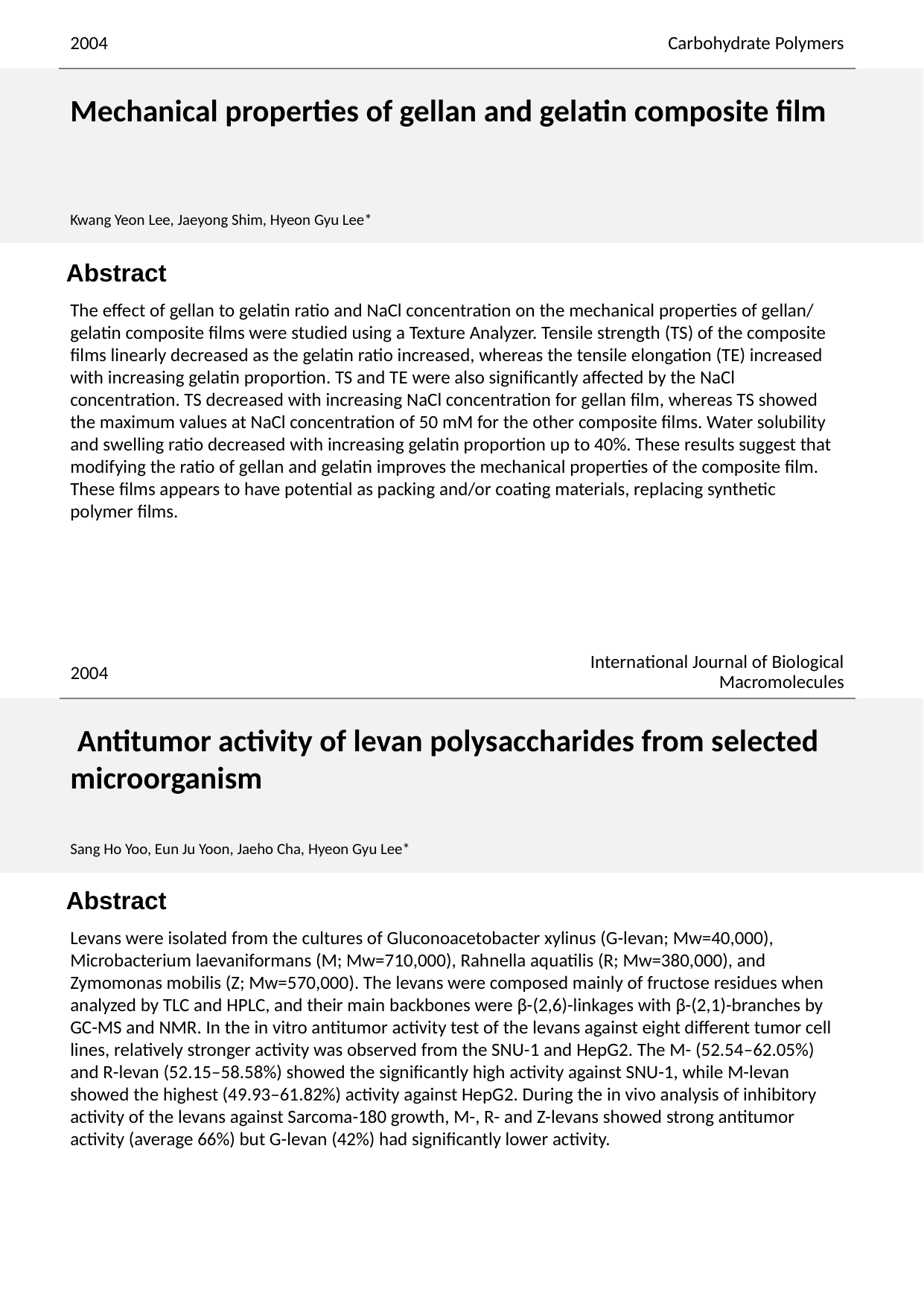

2004
Carbohydrate Polymers
Mechanical properties of gellan and gelatin composite film
Kwang Yeon Lee, Jaeyong Shim, Hyeon Gyu Lee*
The effect of gellan to gelatin ratio and NaCl concentration on the mechanical properties of gellan/gelatin composite films were studied using a Texture Analyzer. Tensile strength (TS) of the composite films linearly decreased as the gelatin ratio increased, whereas the tensile elongation (TE) increased with increasing gelatin proportion. TS and TE were also significantly affected by the NaCl concentration. TS decreased with increasing NaCl concentration for gellan film, whereas TS showed the maximum values at NaCl concentration of 50 mM for the other composite films. Water solubility and swelling ratio decreased with increasing gelatin proportion up to 40%. These results suggest that modifying the ratio of gellan and gelatin improves the mechanical properties of the composite film. These films appears to have potential as packing and/or coating materials, replacing synthetic polymer films.
 International Journal of Biological Macromolecules
2004
 Antitumor activity of levan polysaccharides from selected microorganism
Sang Ho Yoo, Eun Ju Yoon, Jaeho Cha, Hyeon Gyu Lee*
Levans were isolated from the cultures of Gluconoacetobacter xylinus (G-levan; Mw=40,000), Microbacterium laevaniformans (M; Mw=710,000), Rahnella aquatilis (R; Mw=380,000), and Zymomonas mobilis (Z; Mw=570,000). The levans were composed mainly of fructose residues when analyzed by TLC and HPLC, and their main backbones were β-(2,6)-linkages with β-(2,1)-branches by GC-MS and NMR. In the in vitro antitumor activity test of the levans against eight different tumor cell lines, relatively stronger activity was observed from the SNU-1 and HepG2. The M- (52.54–62.05%) and R-levan (52.15–58.58%) showed the significantly high activity against SNU-1, while M-levan showed the highest (49.93–61.82%) activity against HepG2. During the in vivo analysis of inhibitory activity of the levans against Sarcoma-180 growth, M-, R- and Z-levans showed strong antitumor activity (average 66%) but G-levan (42%) had significantly lower activity.